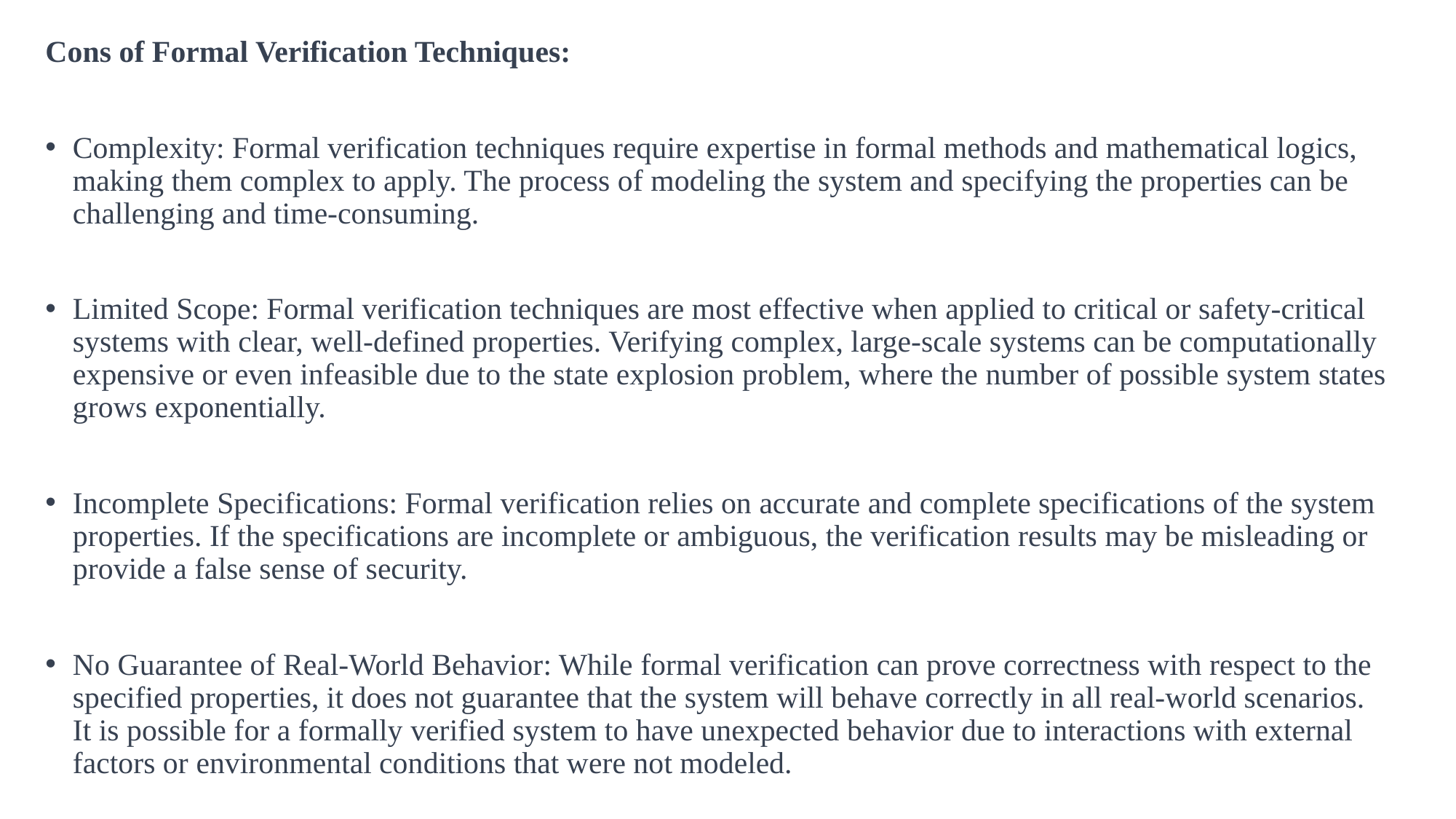

Cons of Formal Verification Techniques:

Complexity: Formal verification techniques require expertise in formal methods and mathematical logics, making them complex to apply. The process of modeling the system and specifying the properties can be challenging and time-consuming.

Limited Scope: Formal verification techniques are most effective when applied to critical or safety-critical systems with clear, well-defined properties. Verifying complex, large-scale systems can be computationally expensive or even infeasible due to the state explosion problem, where the number of possible system states grows exponentially.

Incomplete Specifications: Formal verification relies on accurate and complete specifications of the system properties. If the specifications are incomplete or ambiguous, the verification results may be misleading or provide a false sense of security.

No Guarantee of Real-World Behavior: While formal verification can prove correctness with respect to the specified properties, it does not guarantee that the system will behave correctly in all real-world scenarios. It is possible for a formally verified system to have unexpected behavior due to interactions with external factors or environmental conditions that were not modeled.